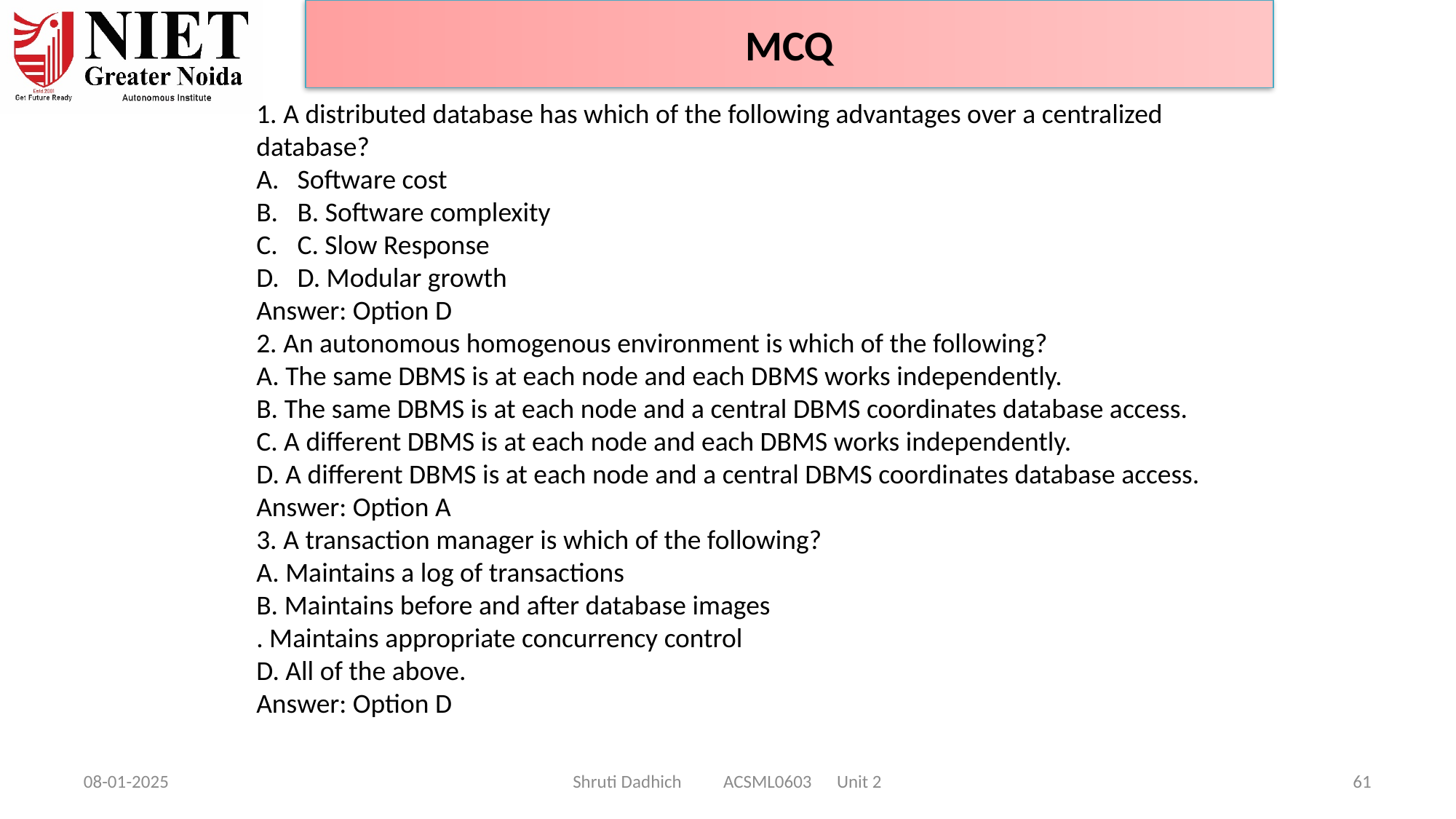

MCQ
1. A distributed database has which of the following advantages over a centralized database?
Software cost
B. Software complexity
C. Slow Response
D. Modular growth
Answer: Option D
2. An autonomous homogenous environment is which of the following?
A. The same DBMS is at each node and each DBMS works independently.
B. The same DBMS is at each node and a central DBMS coordinates database access.
C. A different DBMS is at each node and each DBMS works independently.
D. A different DBMS is at each node and a central DBMS coordinates database access.
Answer: Option A
3. A transaction manager is which of the following?
A. Maintains a log of transactions
B. Maintains before and after database images
. Maintains appropriate concurrency control
D. All of the above.
Answer: Option D

08-01-2025
Shruti Dadhich          ACSML0603      Unit 2
61